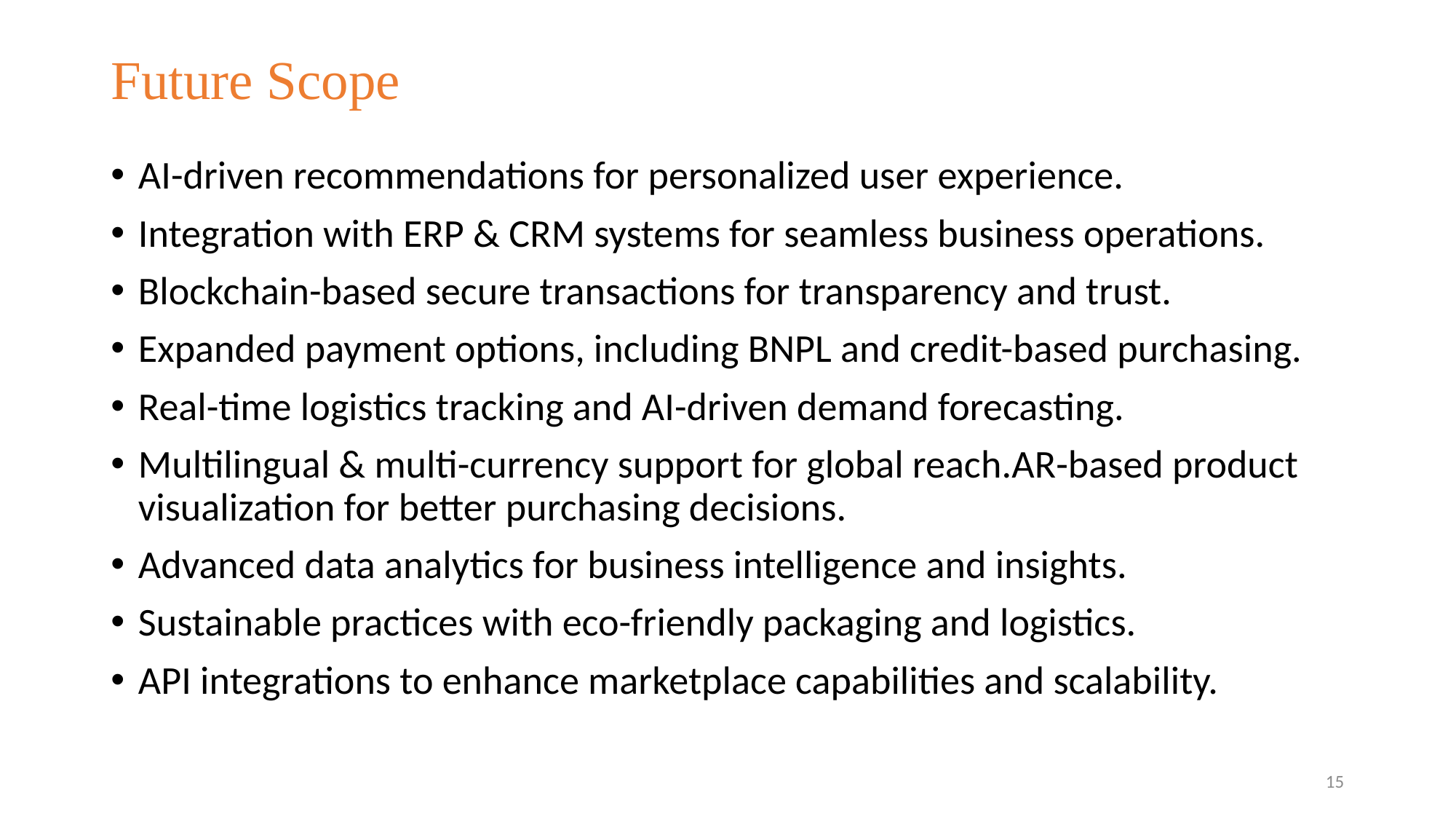

# Future Scope
AI-driven recommendations for personalized user experience.
Integration with ERP & CRM systems for seamless business operations.
Blockchain-based secure transactions for transparency and trust.
Expanded payment options, including BNPL and credit-based purchasing.
Real-time logistics tracking and AI-driven demand forecasting.
Multilingual & multi-currency support for global reach.AR-based product visualization for better purchasing decisions.
Advanced data analytics for business intelligence and insights.
Sustainable practices with eco-friendly packaging and logistics.
API integrations to enhance marketplace capabilities and scalability.
15